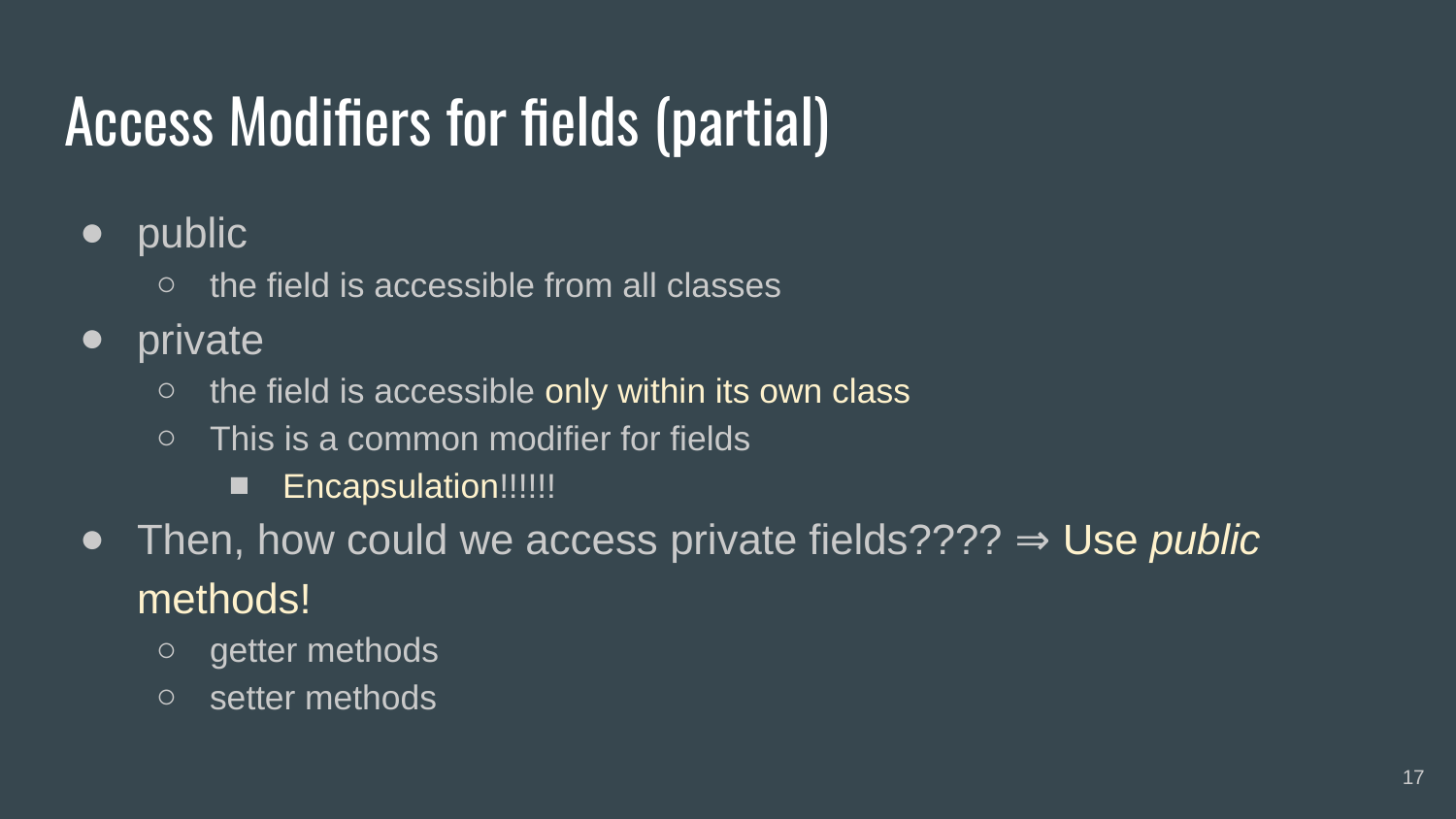

# Access Modifiers for fields (partial)
public
the field is accessible from all classes
private
the field is accessible only within its own class
This is a common modifier for fields
Encapsulation!!!!!!
Then, how could we access private fields???? ⇒ Use public methods!
getter methods
setter methods
17